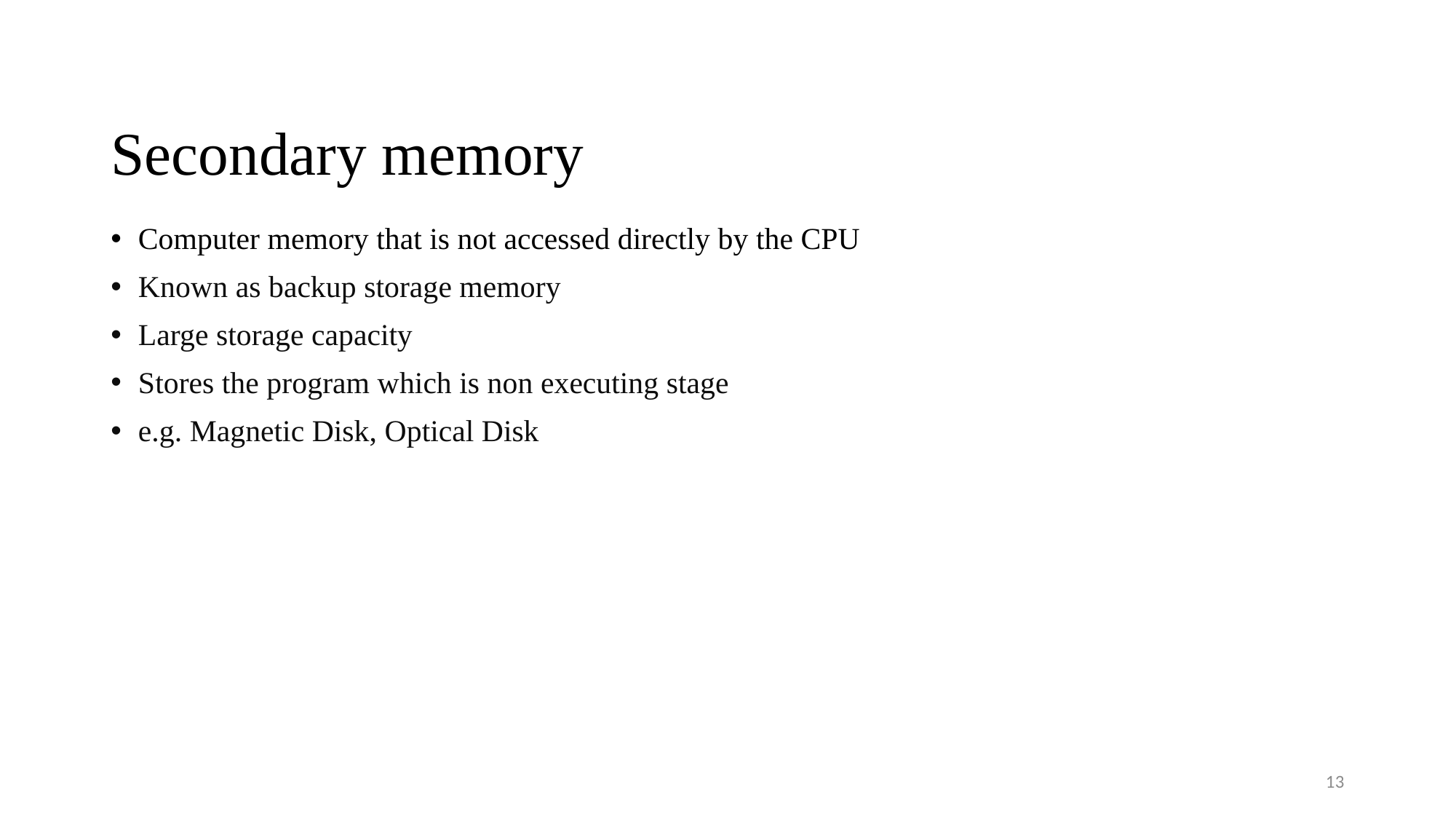

# Secondary memory
Computer memory that is not accessed directly by the CPU
Known as backup storage memory
Large storage capacity
Stores the program which is non executing stage
e.g. Magnetic Disk, Optical Disk

13